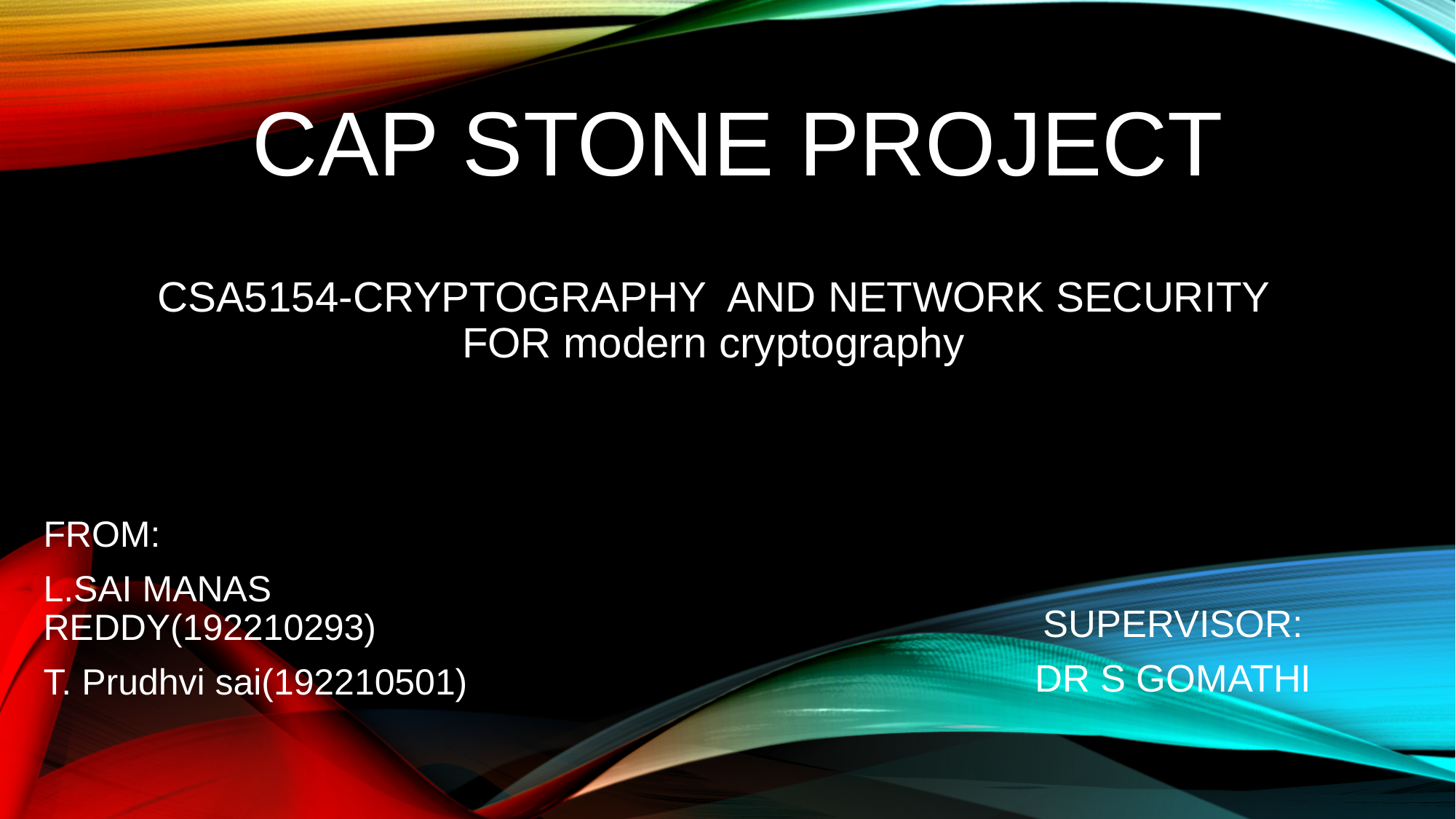

# CAP STONE PROJECT
CSA5154-CRYPTOGRAPHY  AND NETWORK SECURITY FOR modern cryptography

FROM:
L.SAI MANAS REDDY(192210293)
T. Prudhvi sai(192210501)
SUPERVISOR:
DR S GOMATHI